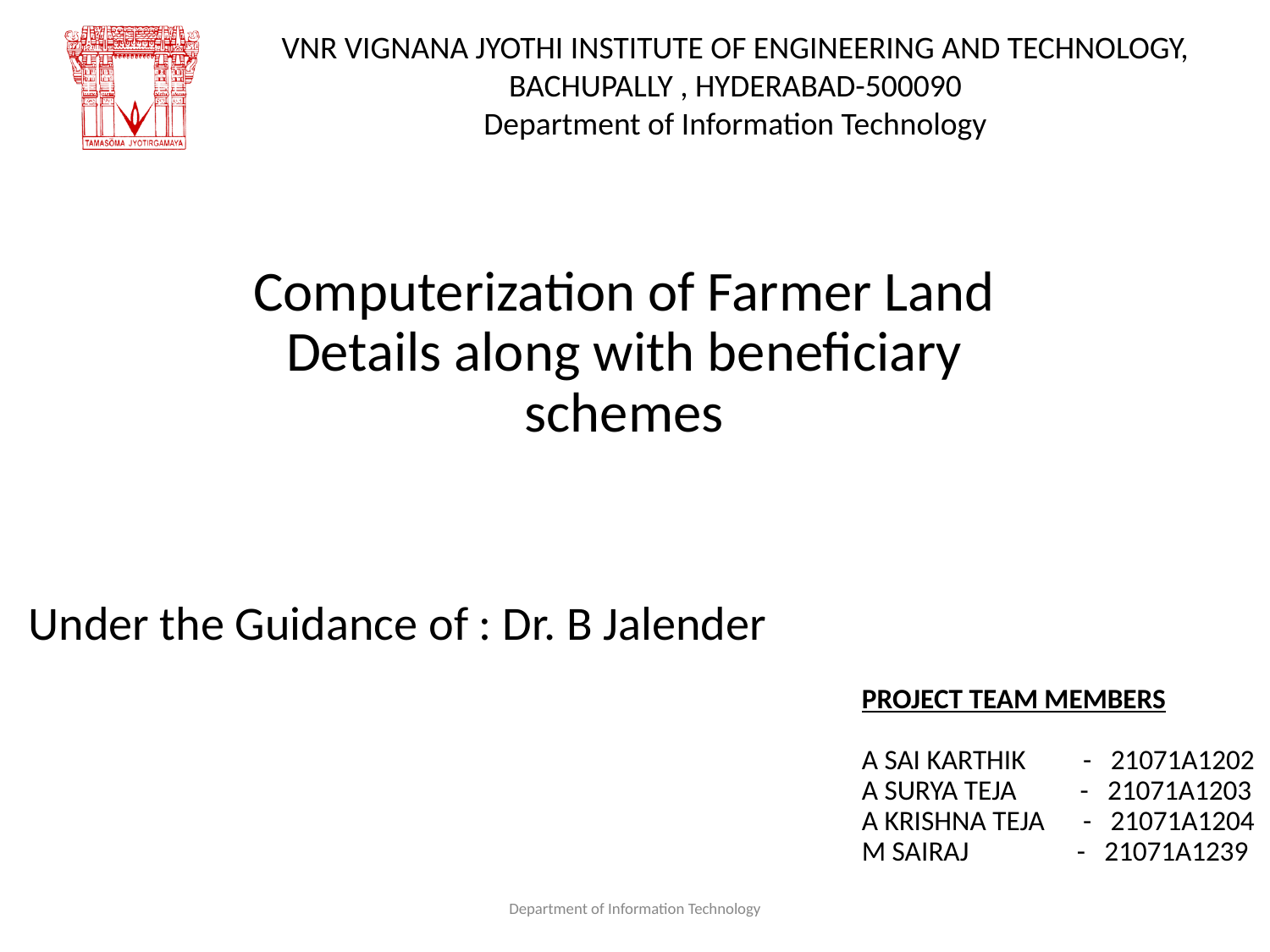

# Computerization of Farmer Land Details along with beneficiary schemes
Under the Guidance of : Dr. B Jalender

PROJECT TEAM MEMBERS

A SAI KARTHIK         -   21071A1202
A SURYA TEJA          -   21071A1203
A KRISHNA TEJA      -   21071A1204
M SAIRAJ                 -   21071A1239
Department of Information Technology